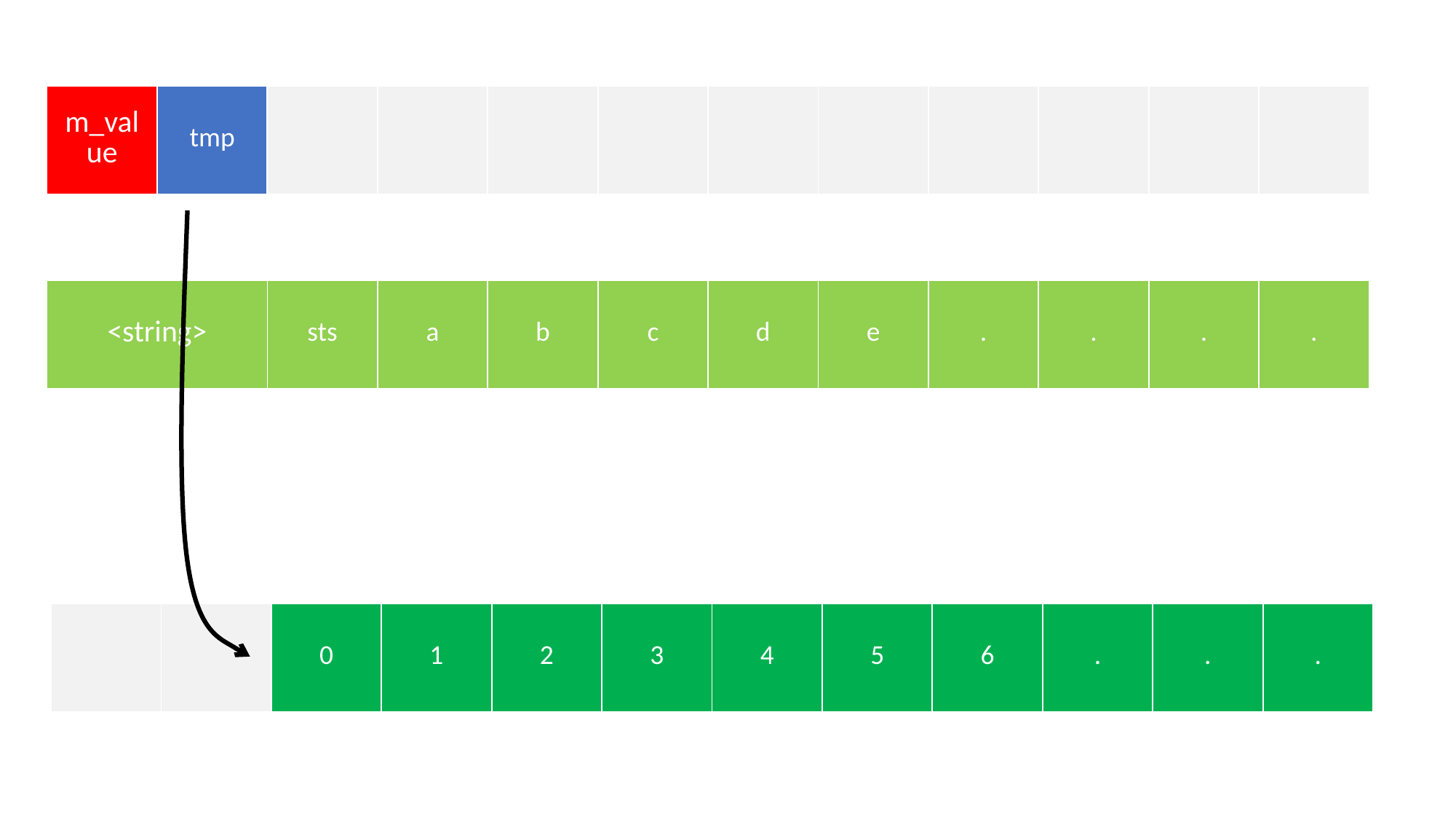

| m\_value | tmp |  |  |  |  |  |  |  |  |  |  |
| --- | --- | --- | --- | --- | --- | --- | --- | --- | --- | --- | --- |

| <string> | sts | a | b | c | d | e | . | . | . | . |
| --- | --- | --- | --- | --- | --- | --- | --- | --- | --- | --- |
|  |  | 0 | 1 | 2 | 3 | 4 | 5 | 6 | . | . | . |
| --- | --- | --- | --- | --- | --- | --- | --- | --- | --- | --- | --- |